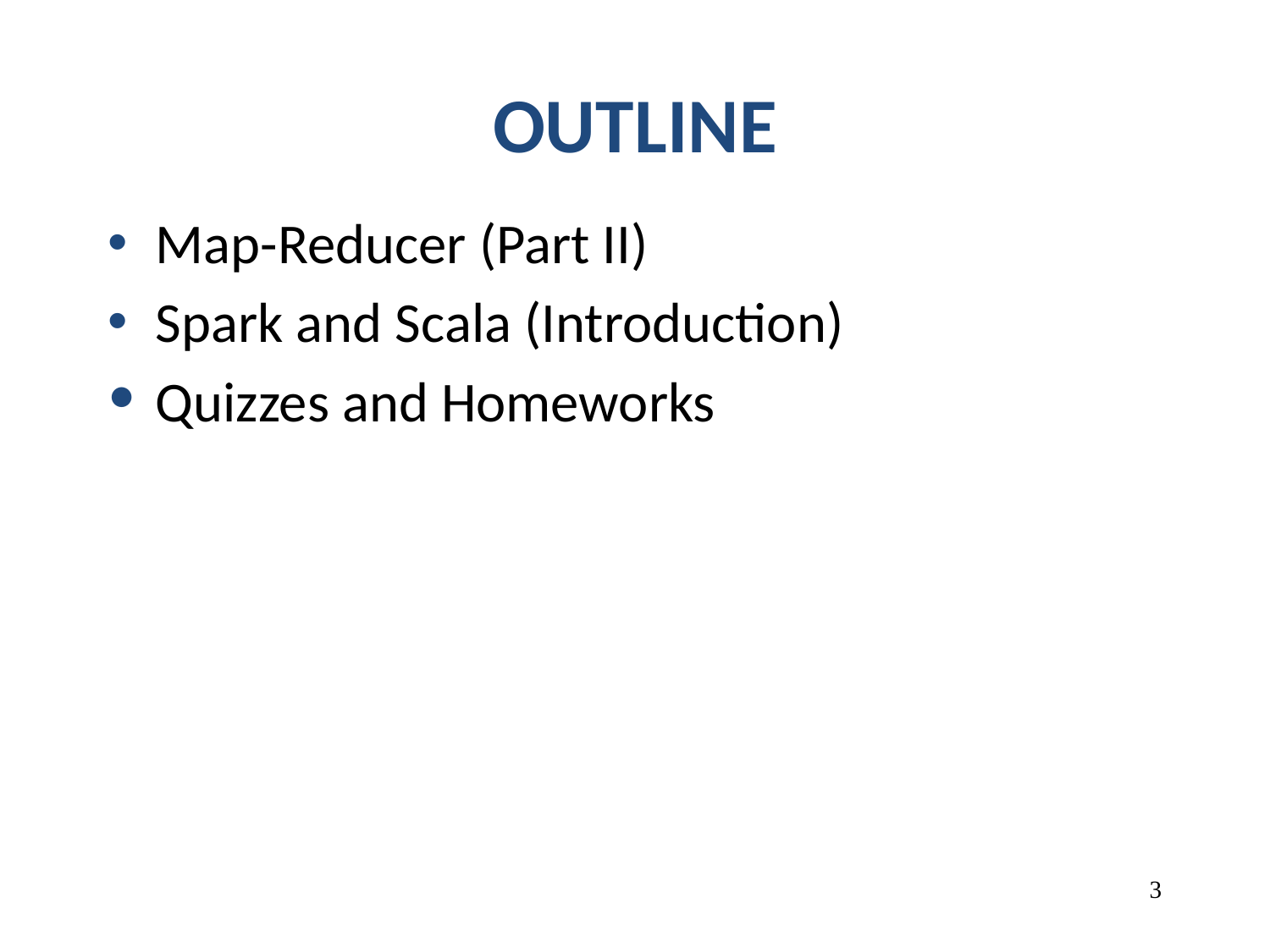

# OUTLINE
Map-Reducer (Part II)
Spark and Scala (Introduction)
Quizzes and Homeworks
3